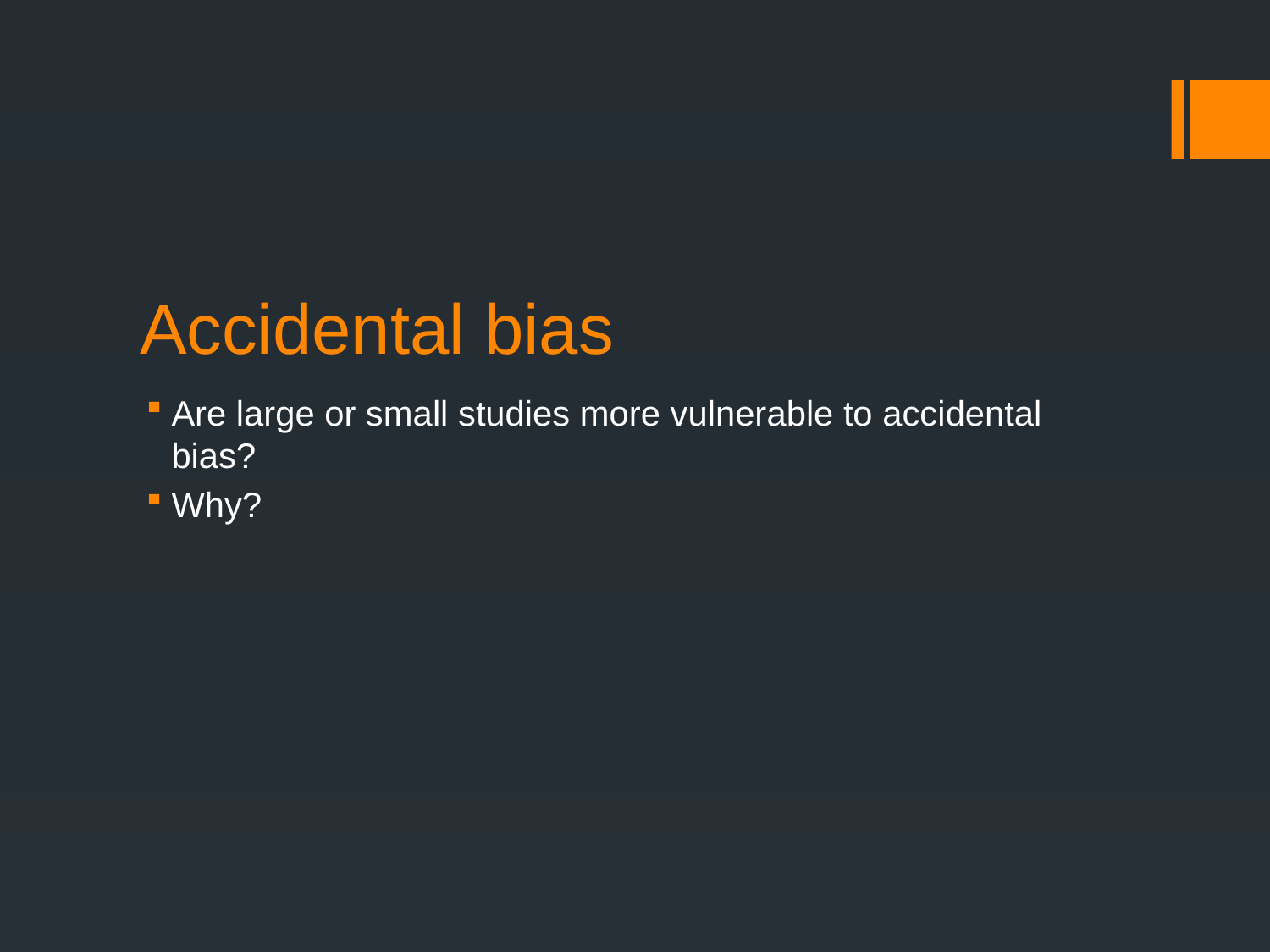

# Accidental bias
Are large or small studies more vulnerable to accidental bias?
Why?